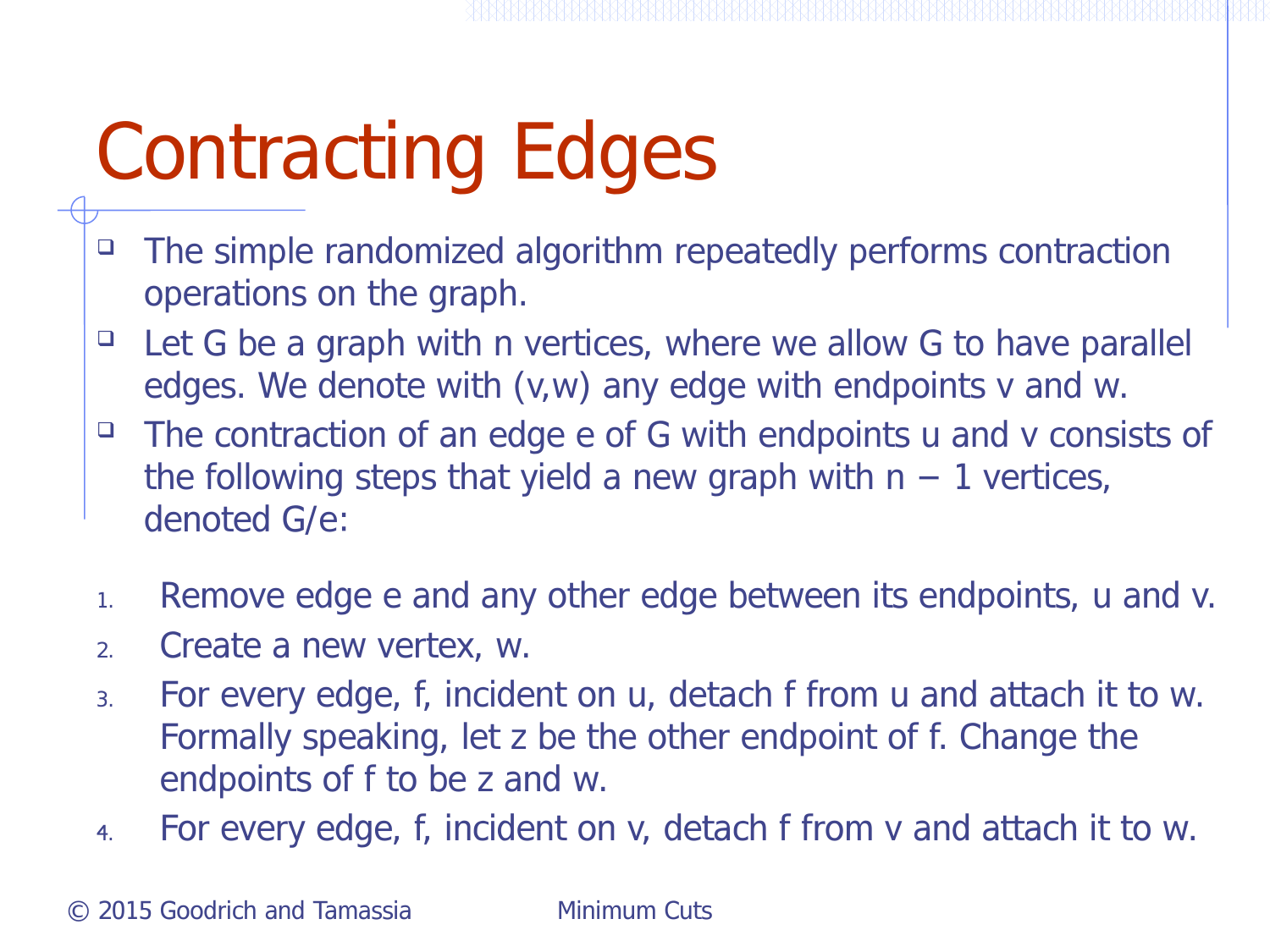

# Contracting Edges
The simple randomized algorithm repeatedly performs contraction operations on the graph.
Let G be a graph with n vertices, where we allow G to have parallel edges. We denote with (v,w) any edge with endpoints v and w.
The contraction of an edge e of G with endpoints u and v consists of the following steps that yield a new graph with n − 1 vertices, denoted G/e:

Remove edge e and any other edge between its endpoints, u and v.
Create a new vertex, w.
For every edge, f, incident on u, detach f from u and attach it to w. Formally speaking, let z be the other endpoint of f. Change the endpoints of f to be z and w.
For every edge, f, incident on v, detach f from v and attach it to w.
Minimum Cuts
31